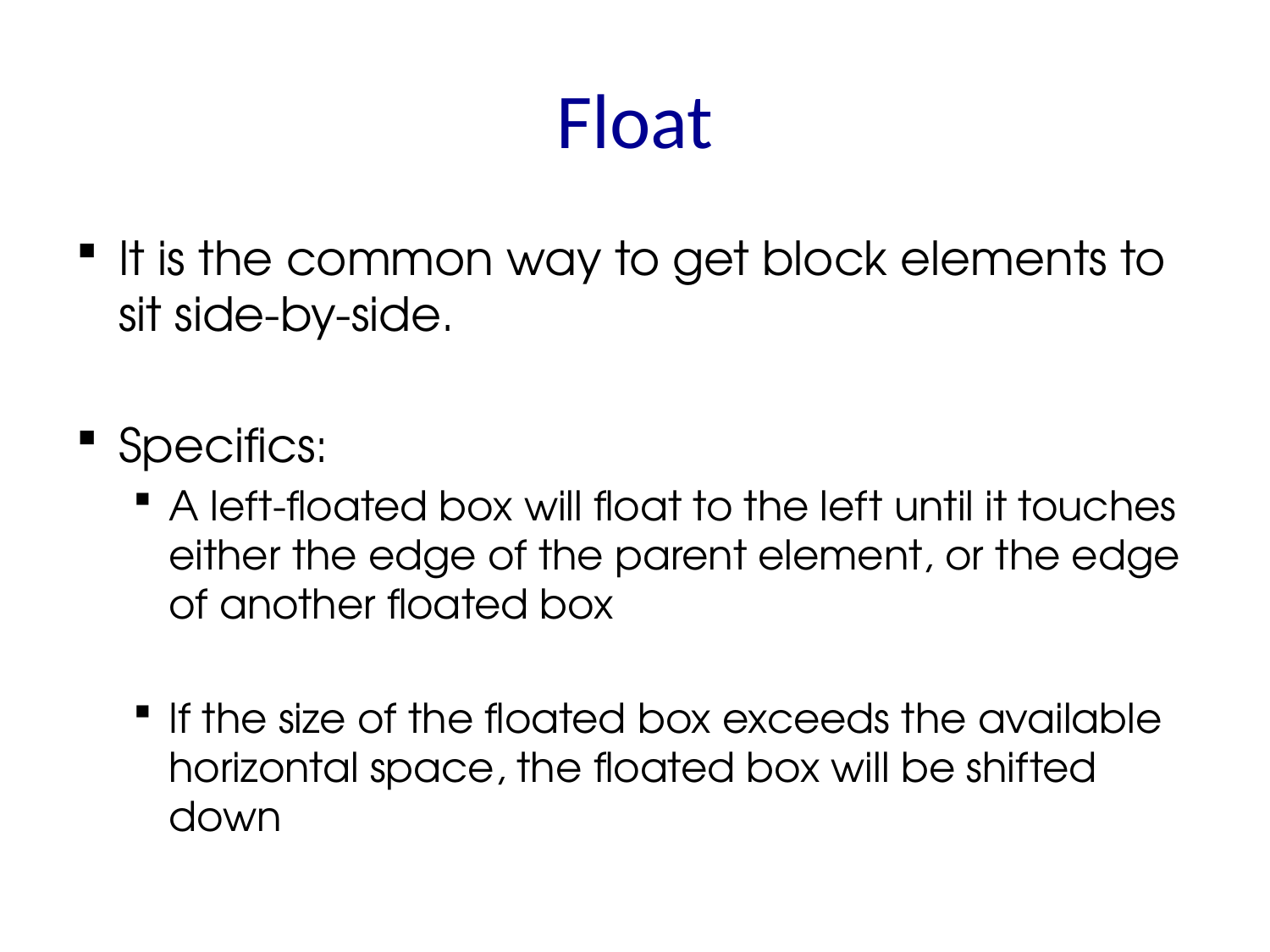

# Float
It is the common way to get block elements to sit side-by-side.

Specifics:
A left-floated box will float to the left until it touches either the edge of the parent element, or the edge of another floated box

If the size of the floated box exceeds the available horizontal space, the floated box will be shifted down